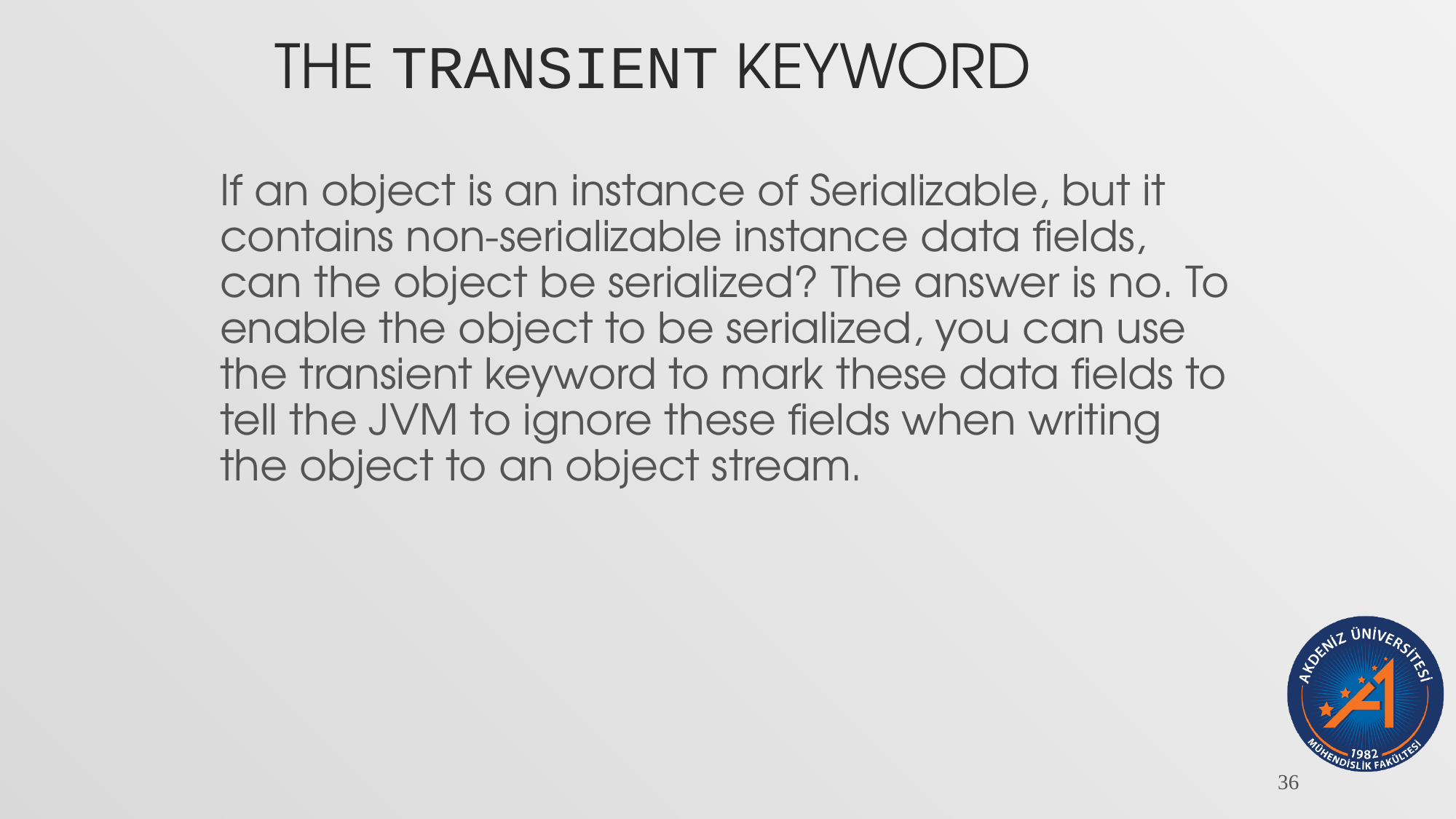

# The transient Keyword
If an object is an instance of Serializable, but it contains non-serializable instance data fields, can the object be serialized? The answer is no. To enable the object to be serialized, you can use the transient keyword to mark these data fields to tell the JVM to ignore these fields when writing the object to an object stream.
36